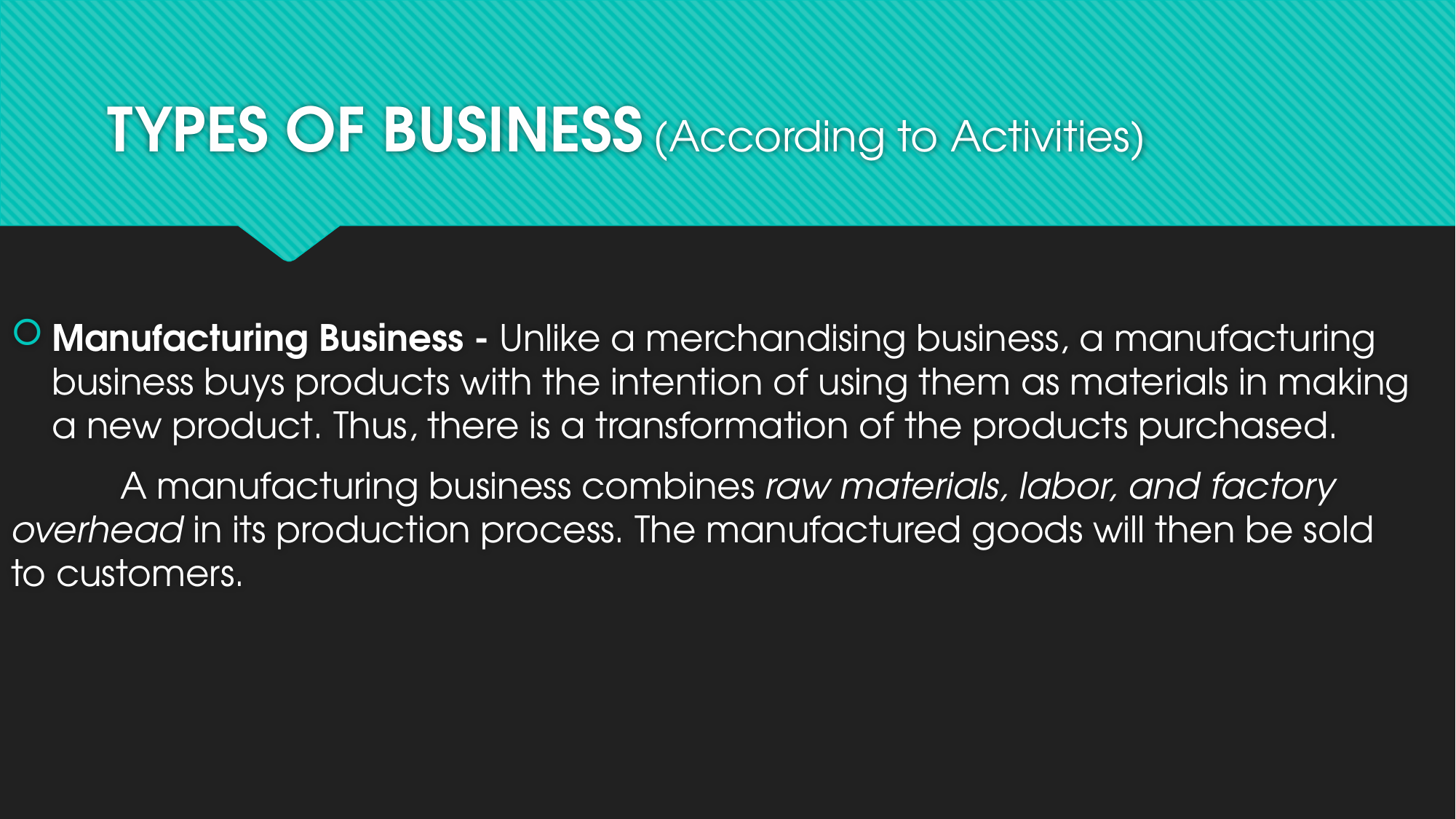

# TYPES OF BUSINESS	(According to Activities)
Manufacturing Business - Unlike a merchandising business, a manufacturing business buys products with the intention of using them as materials in making a new product. Thus, there is a transformation of the products purchased.
	A manufacturing business combines raw materials, labor, and factory 	overhead in its production process. The manufactured goods will then be sold 	to customers.